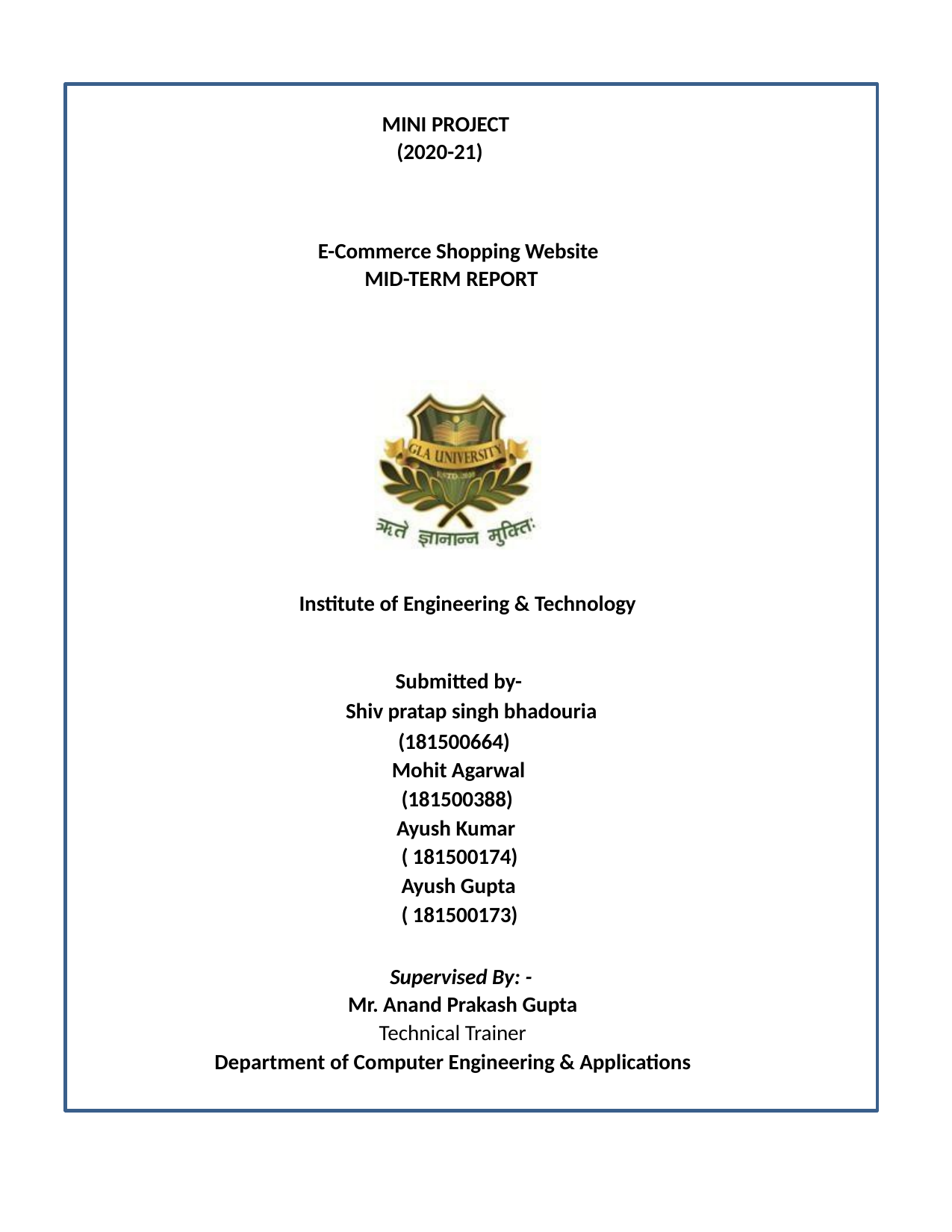

MINI PROJECT
      (2020-21)
                                  E-Commerce Shopping Website
                                           MID-TERM REPORT

Institute of Engineering & Technology
                       Submitted by-
             Shiv pratap singh bhadouria
                        (181500664)
                             Mohit Agarwal
                               (181500388)
                              Ayush Kumar
                               ( 181500174)
                               Ayush Gupta
                               ( 181500173)

     Supervised By: -
       Mr. Anand Prakash Gupta
      Technical Trainer
      Department of Computer Engineering & Applications